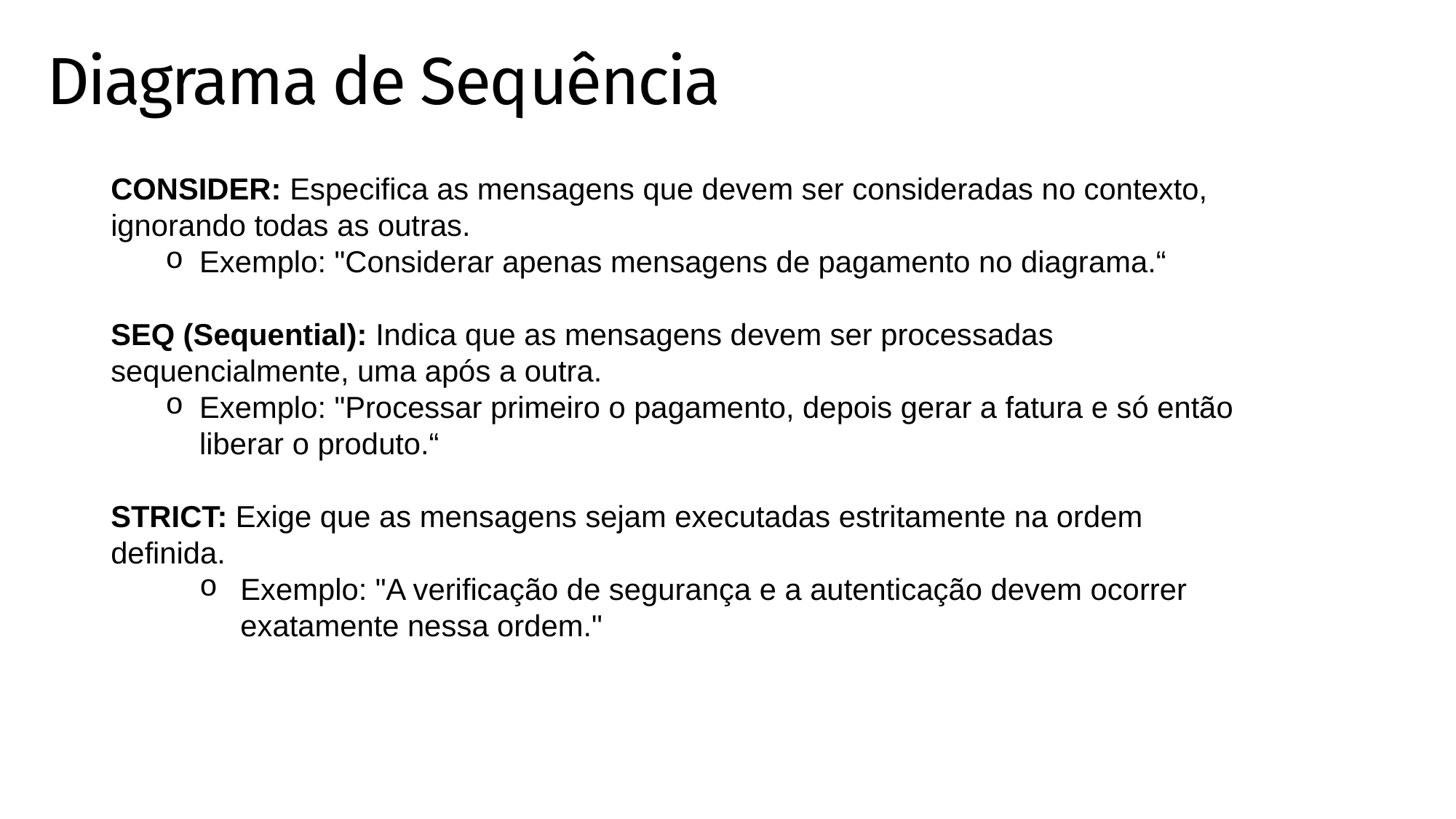

# Diagrama de Sequência
CONSIDER: Especifica as mensagens que devem ser consideradas no contexto, ignorando todas as outras.
Exemplo: "Considerar apenas mensagens de pagamento no diagrama.“

SEQ (Sequential): Indica que as mensagens devem ser processadas sequencialmente, uma após a outra.
Exemplo: "Processar primeiro o pagamento, depois gerar a fatura e só então liberar o produto.“

STRICT: Exige que as mensagens sejam executadas estritamente na ordem definida.
Exemplo: "A verificação de segurança e a autenticação devem ocorrer exatamente nessa ordem."